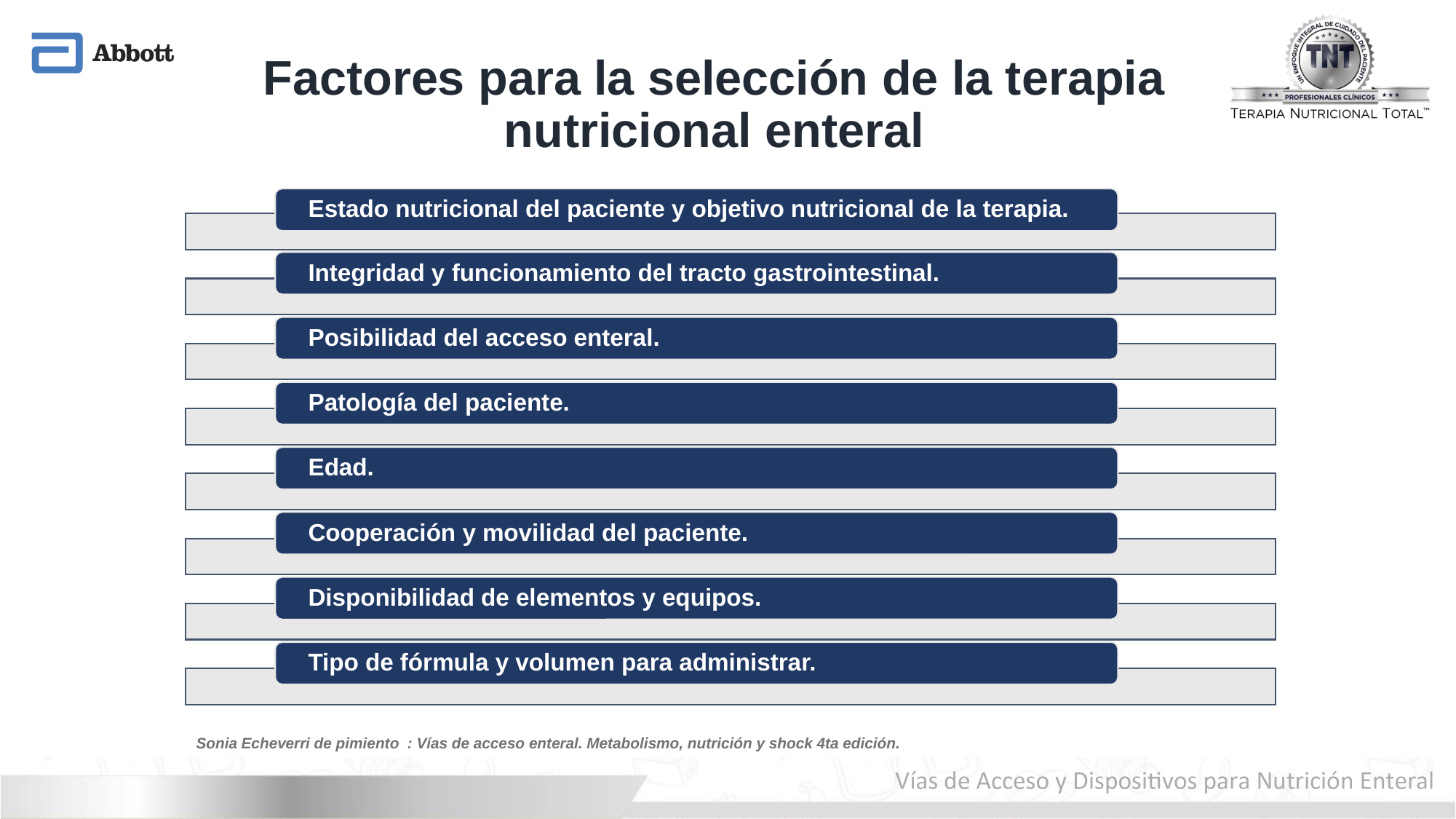

# Factores para la selección de la terapia nutricional enteral
Estado nutricional del paciente y objetivo nutricional de la terapia.
Integridad y funcionamiento del tracto gastrointestinal.
Posibilidad del acceso enteral.
Patología del paciente.
Edad.
Cooperación y movilidad del paciente.
Disponibilidad de elementos y equipos.
Tipo de fórmula y volumen para administrar.
Sonia Echeverri de pimiento  : Vías de acceso enteral. Metabolismo, nutrición y shock 4ta edición.